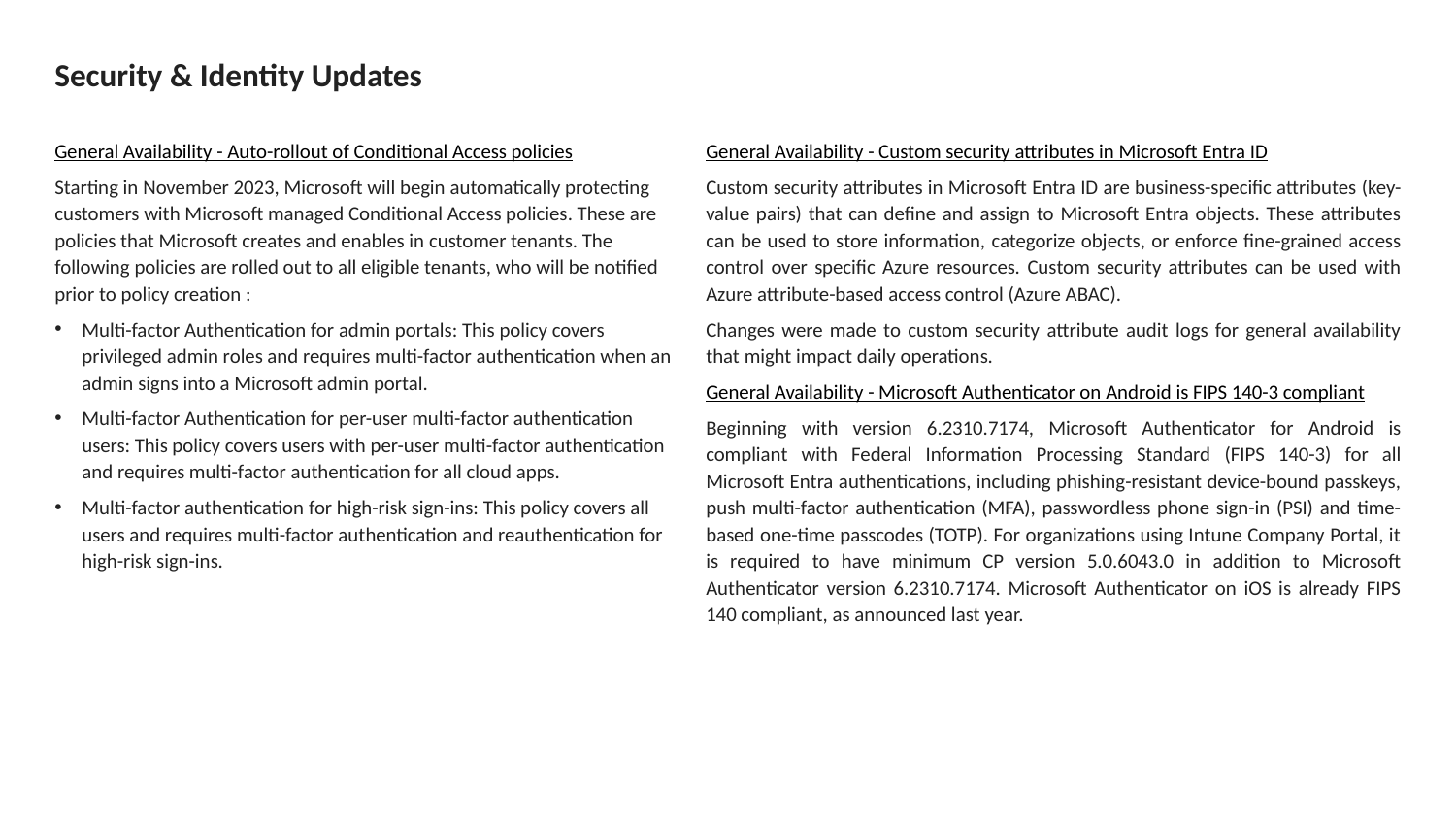

# Security & Identity Updates
General Availability - Auto-rollout of Conditional Access policies
Starting in November 2023, Microsoft will begin automatically protecting customers with Microsoft managed Conditional Access policies. These are policies that Microsoft creates and enables in customer tenants. The following policies are rolled out to all eligible tenants, who will be notified prior to policy creation :
Multi-factor Authentication for admin portals: This policy covers privileged admin roles and requires multi-factor authentication when an admin signs into a Microsoft admin portal.
Multi-factor Authentication for per-user multi-factor authentication users: This policy covers users with per-user multi-factor authentication and requires multi-factor authentication for all cloud apps.
Multi-factor authentication for high-risk sign-ins: This policy covers all users and requires multi-factor authentication and reauthentication for high-risk sign-ins.
General Availability - Custom security attributes in Microsoft Entra ID
Custom security attributes in Microsoft Entra ID are business-specific attributes (key-value pairs) that can define and assign to Microsoft Entra objects. These attributes can be used to store information, categorize objects, or enforce fine-grained access control over specific Azure resources. Custom security attributes can be used with Azure attribute-based access control (Azure ABAC).
Changes were made to custom security attribute audit logs for general availability that might impact daily operations.
General Availability - Microsoft Authenticator on Android is FIPS 140-3 compliant
Beginning with version 6.2310.7174, Microsoft Authenticator for Android is compliant with Federal Information Processing Standard (FIPS 140-3) for all Microsoft Entra authentications, including phishing-resistant device-bound passkeys, push multi-factor authentication (MFA), passwordless phone sign-in (PSI) and time-based one-time passcodes (TOTP). For organizations using Intune Company Portal, it is required to have minimum CP version 5.0.6043.0 in addition to Microsoft Authenticator version 6.2310.7174. Microsoft Authenticator on iOS is already FIPS 140 compliant, as announced last year.